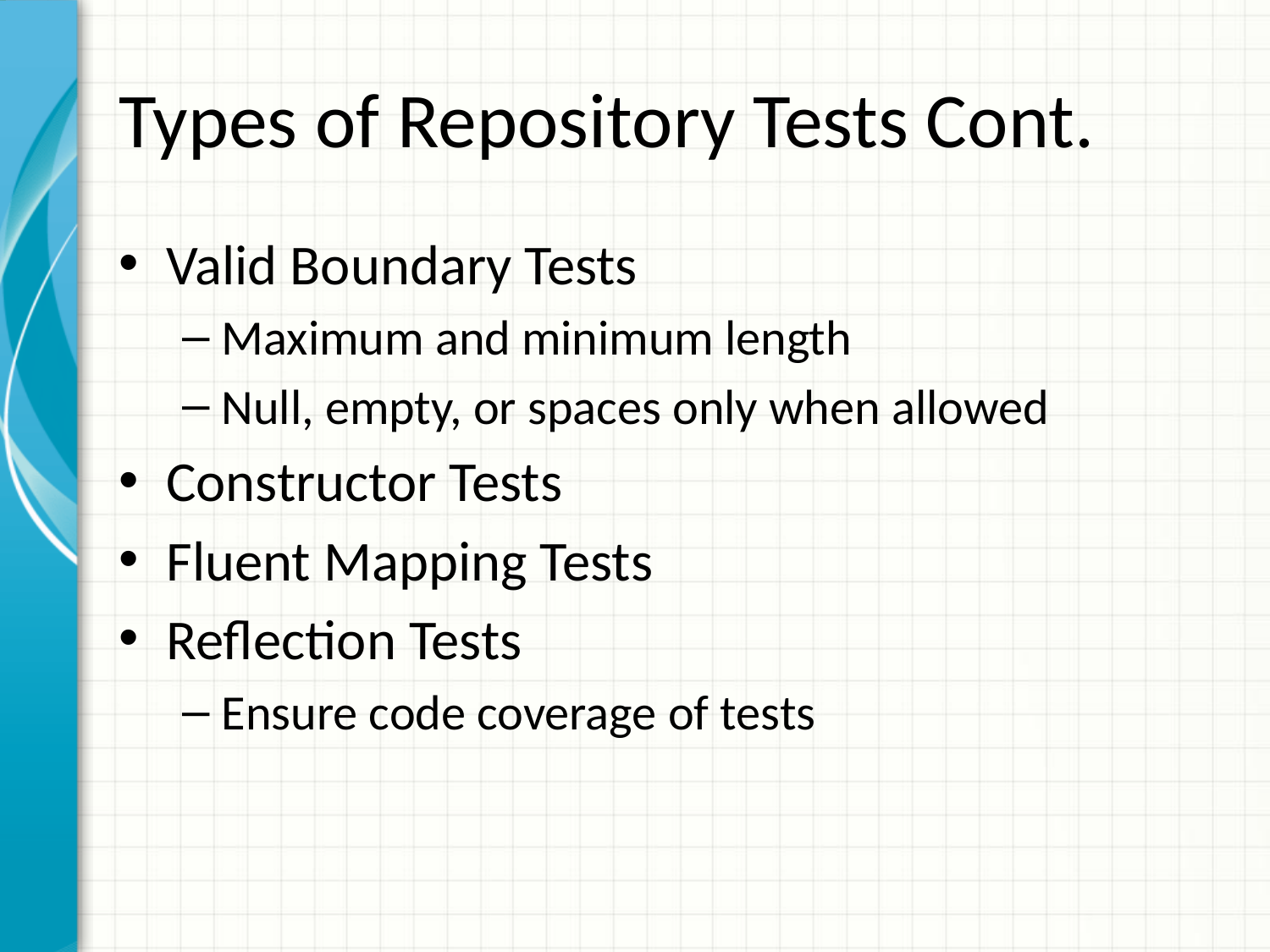

# Types of Repository Tests Cont.
Valid Boundary Tests
Maximum and minimum length
Null, empty, or spaces only when allowed
Constructor Tests
Fluent Mapping Tests
Reflection Tests
Ensure code coverage of tests